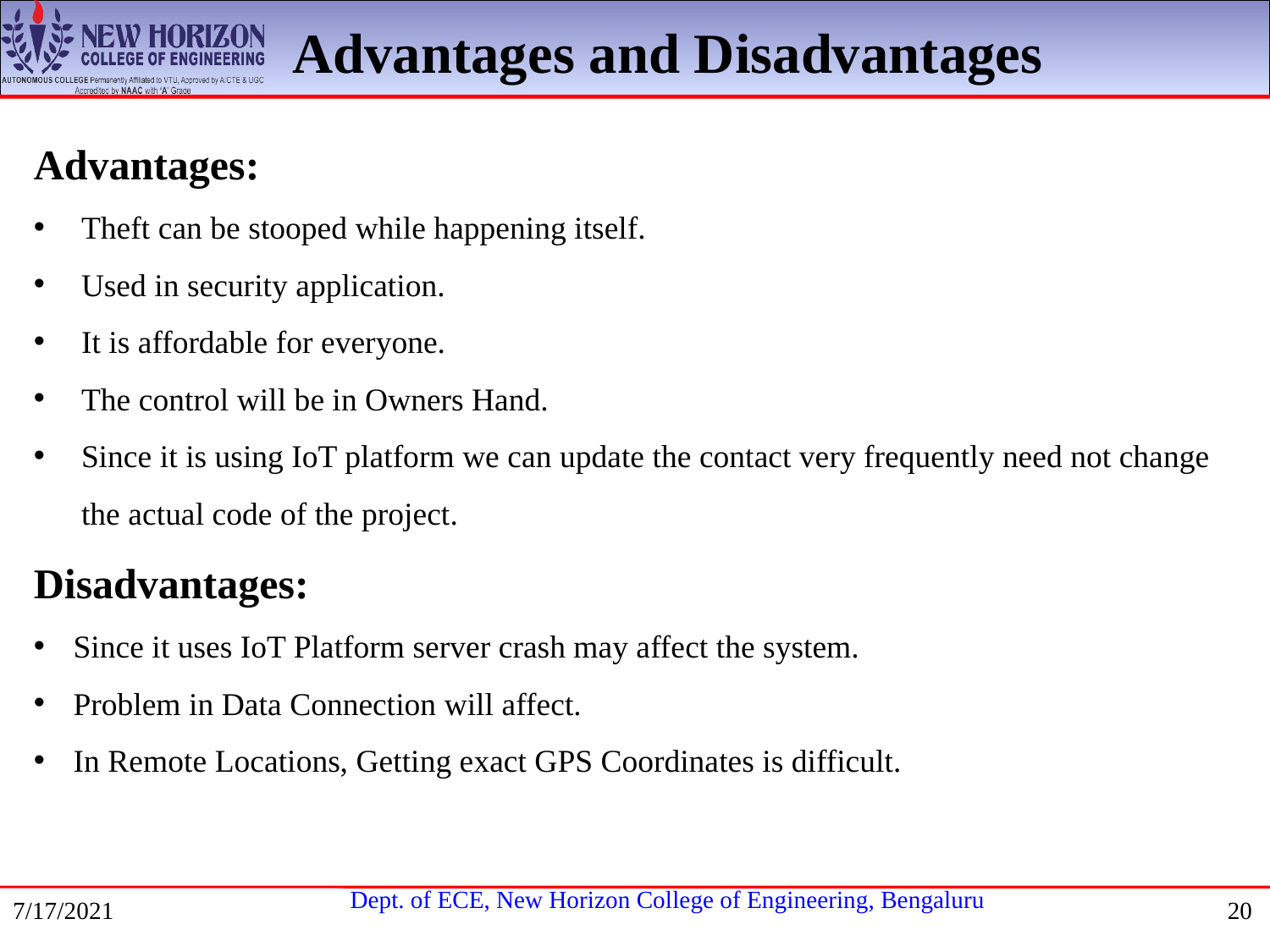

Advantages and Disadvantages
Advantages:
Theft can be stooped while happening itself.
Used in security application.
It is affordable for everyone.
The control will be in Owners Hand.
Since it is using IoT platform we can update the contact very frequently need not change the actual code of the project.
Disadvantages:
Since it uses IoT Platform server crash may affect the system.
Problem in Data Connection will affect.
In Remote Locations, Getting exact GPS Coordinates is difficult.
7/17/2021
20